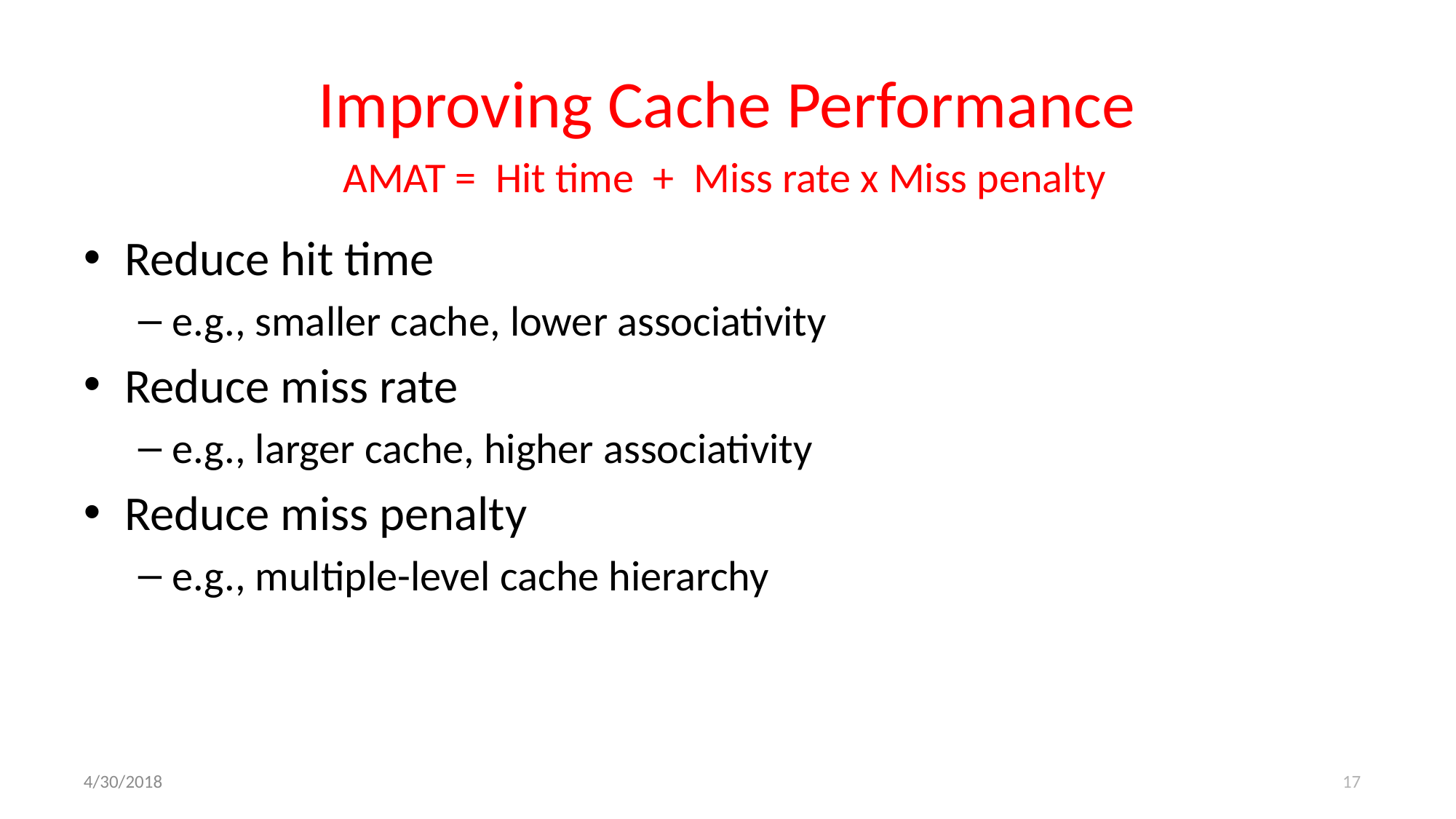

# Improving Cache Performance
AMAT =  Hit time  +  Miss rate x Miss penalty
Reduce hit time
e.g., smaller cache, lower associativity
Reduce miss rate
e.g., larger cache, higher associativity
Reduce miss penalty
e.g., multiple-level cache hierarchy
4/30/2018

17